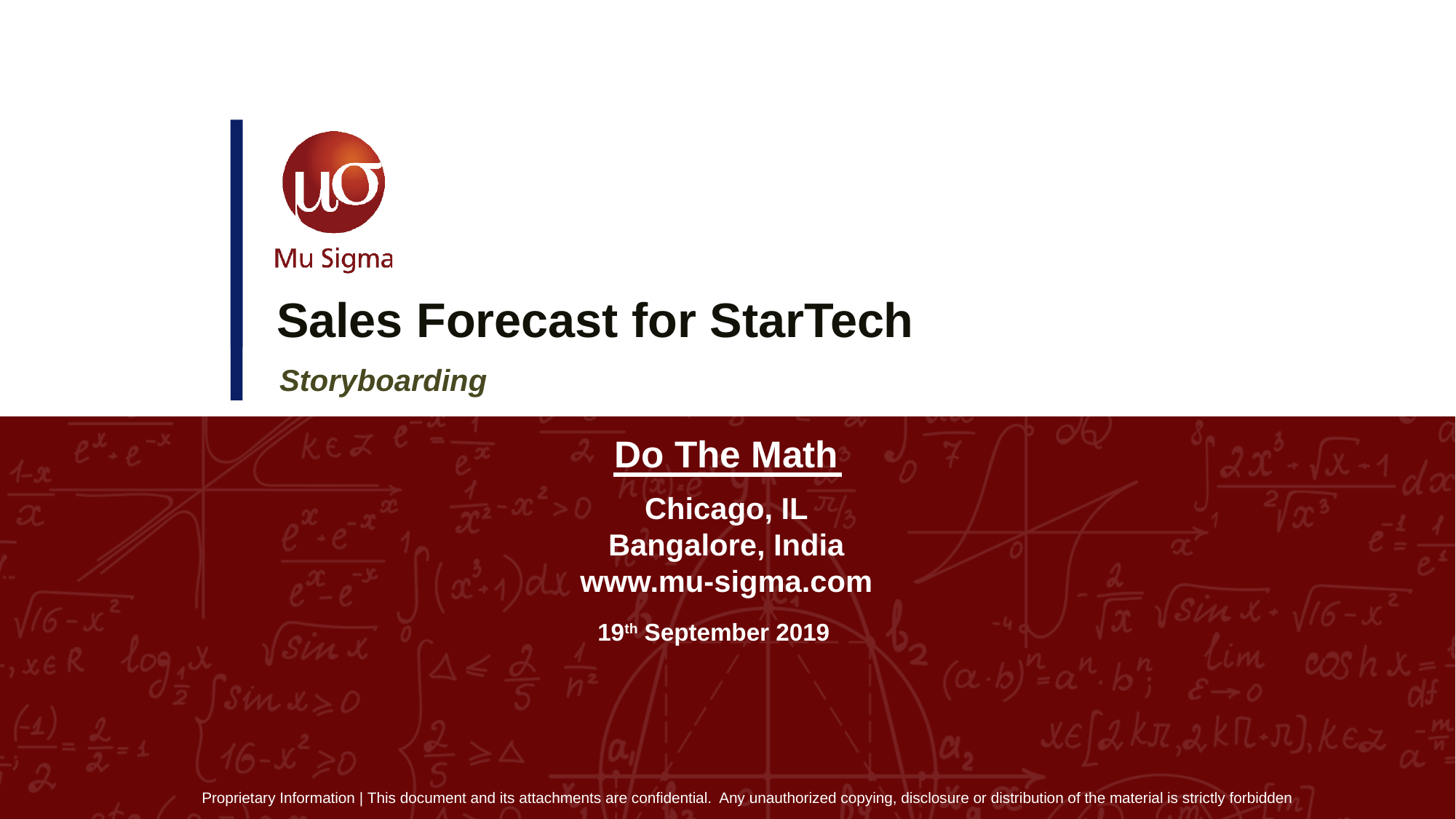

# Sales Forecast for StarTech
Storyboarding

19th September 2019